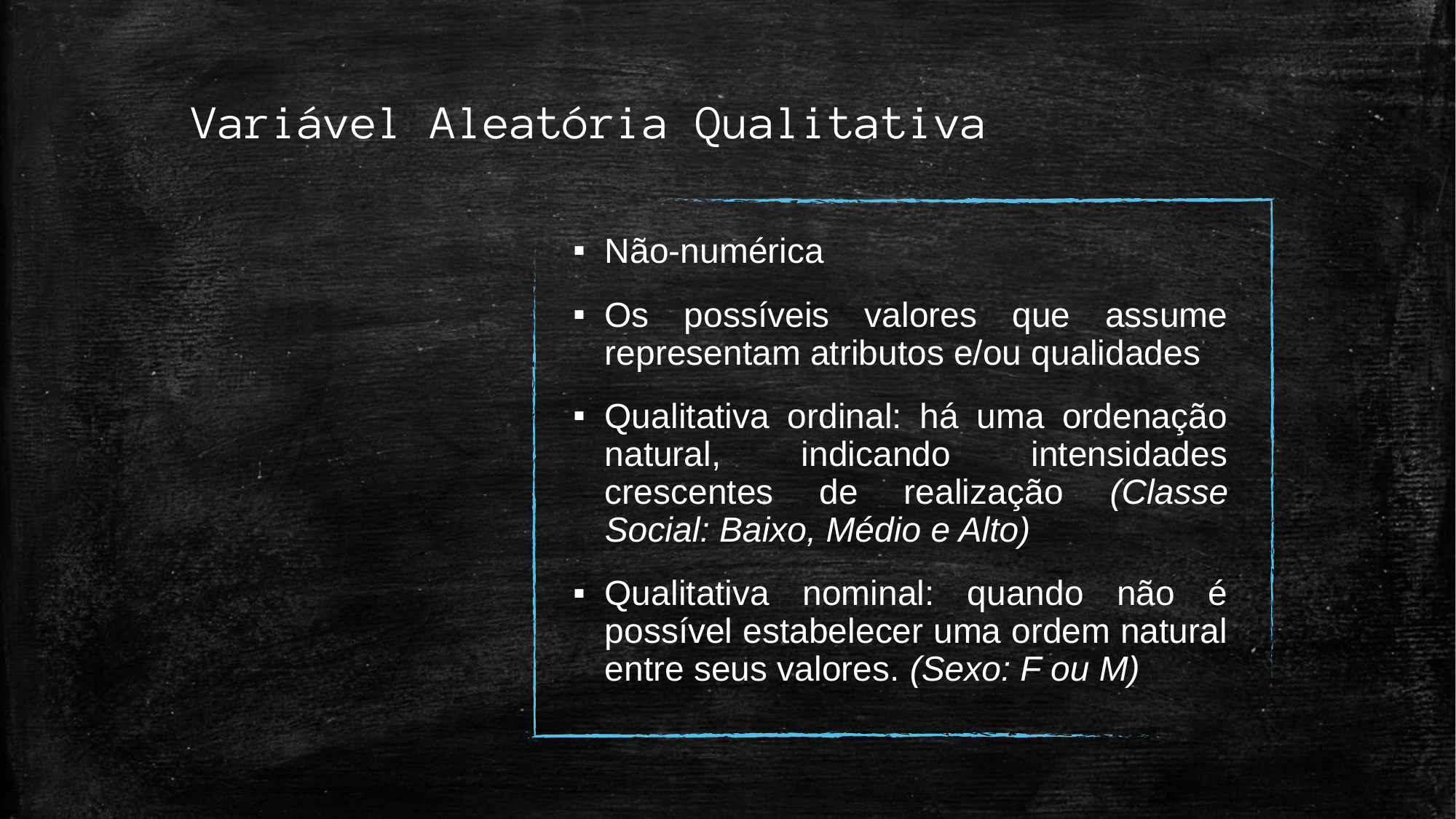

# Variável Aleatória Qualitativa
Não-numérica
Os possíveis valores que assume representam atributos e/ou qualidades
Qualitativa ordinal: há uma ordenação natural, indicando intensidades crescentes de realização (Classe Social: Baixo, Médio e Alto)
Qualitativa nominal: quando não é possível estabelecer uma ordem natural entre seus valores. (Sexo: F ou M)